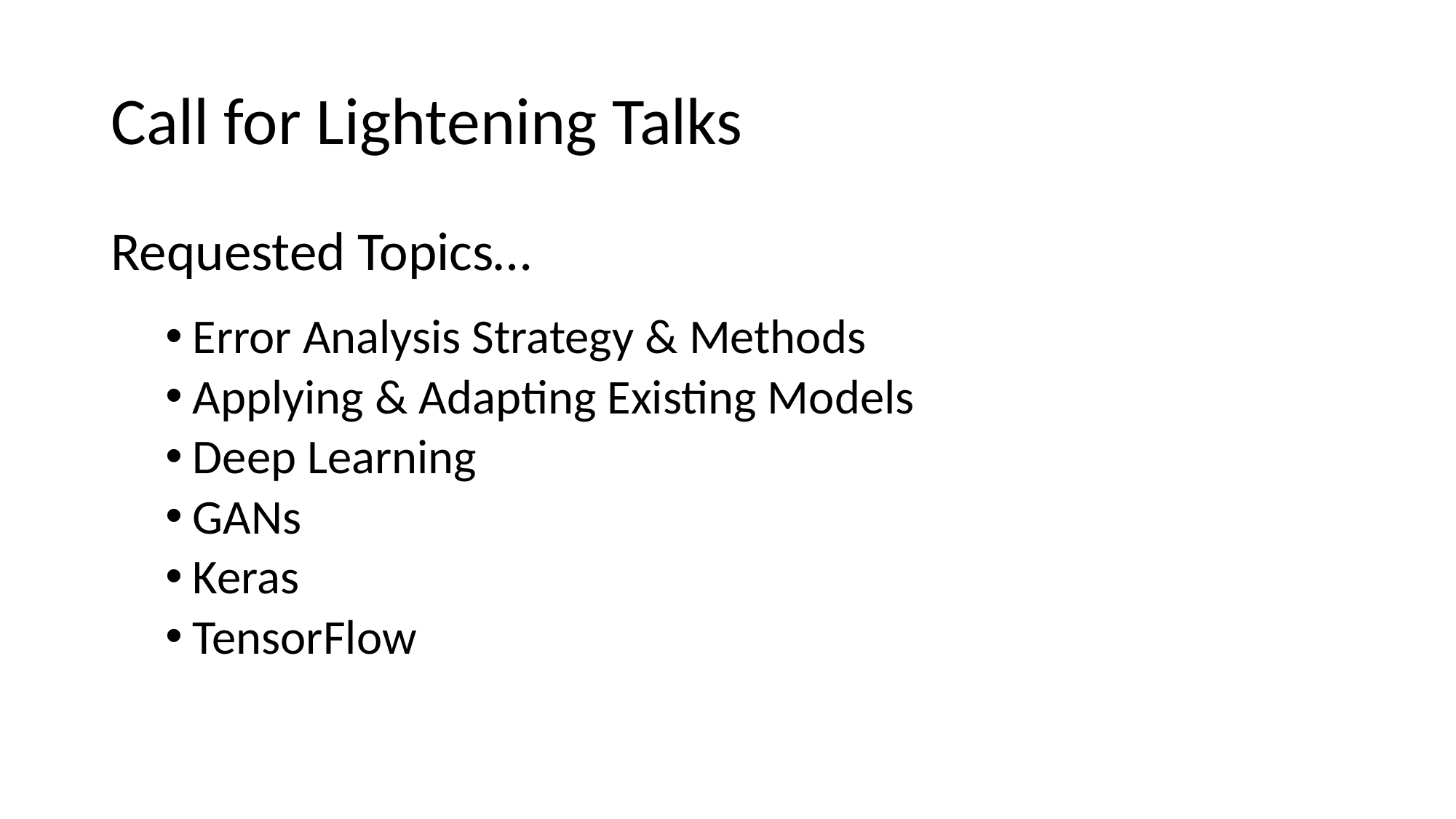

# Call for Lightening Talks
Requested Topics…
Error Analysis Strategy & Methods
Applying & Adapting Existing Models
Deep Learning
GANs
Keras
TensorFlow